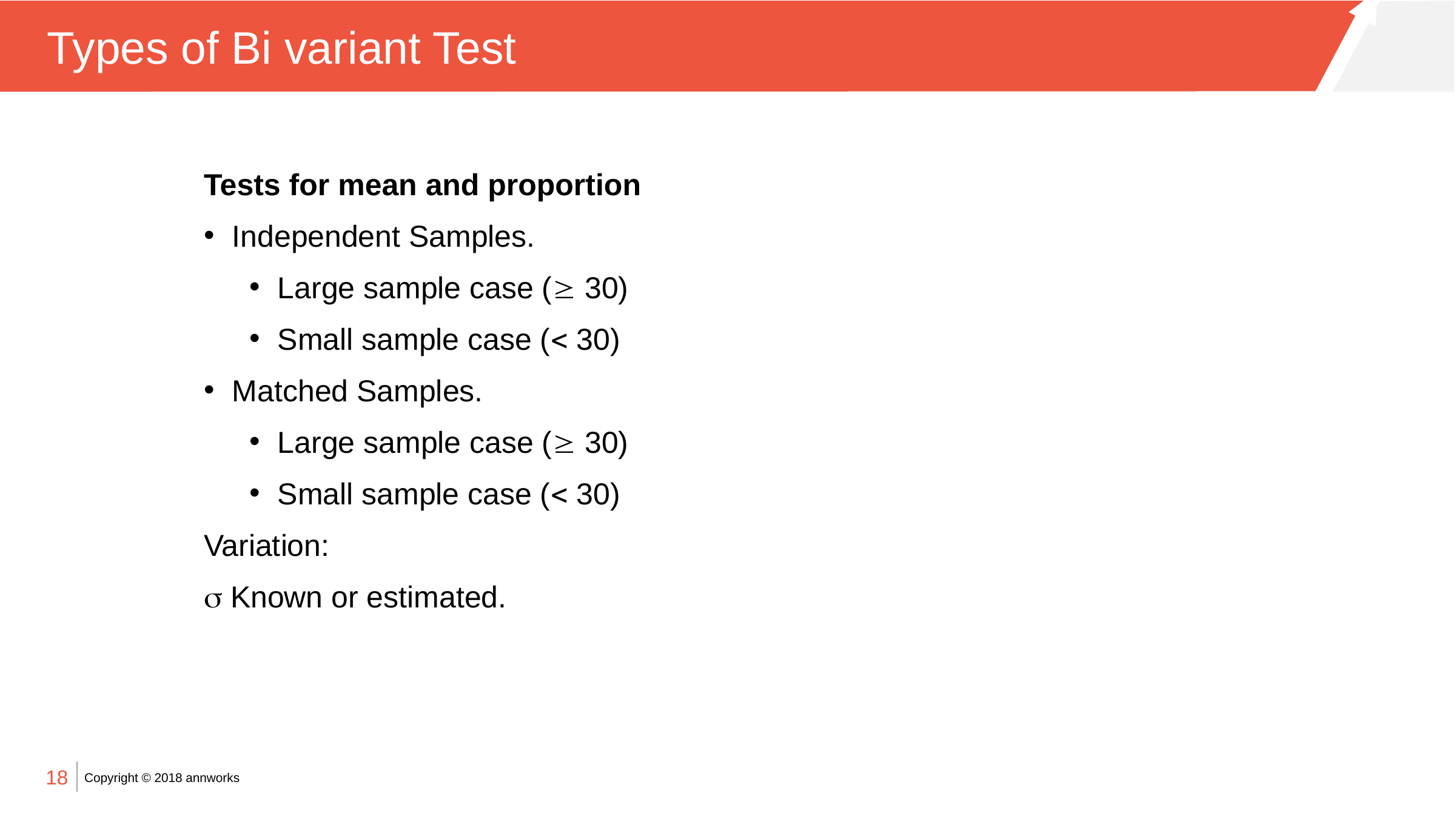

# Types of Bi variant Test
Tests for mean and proportion
Independent Samples.
Large sample case (≥ 30)
Small sample case (< 30)
Matched Samples.
Large sample case (≥ 30)
Small sample case (< 30)
Variation:
σ Known or estimated.
18